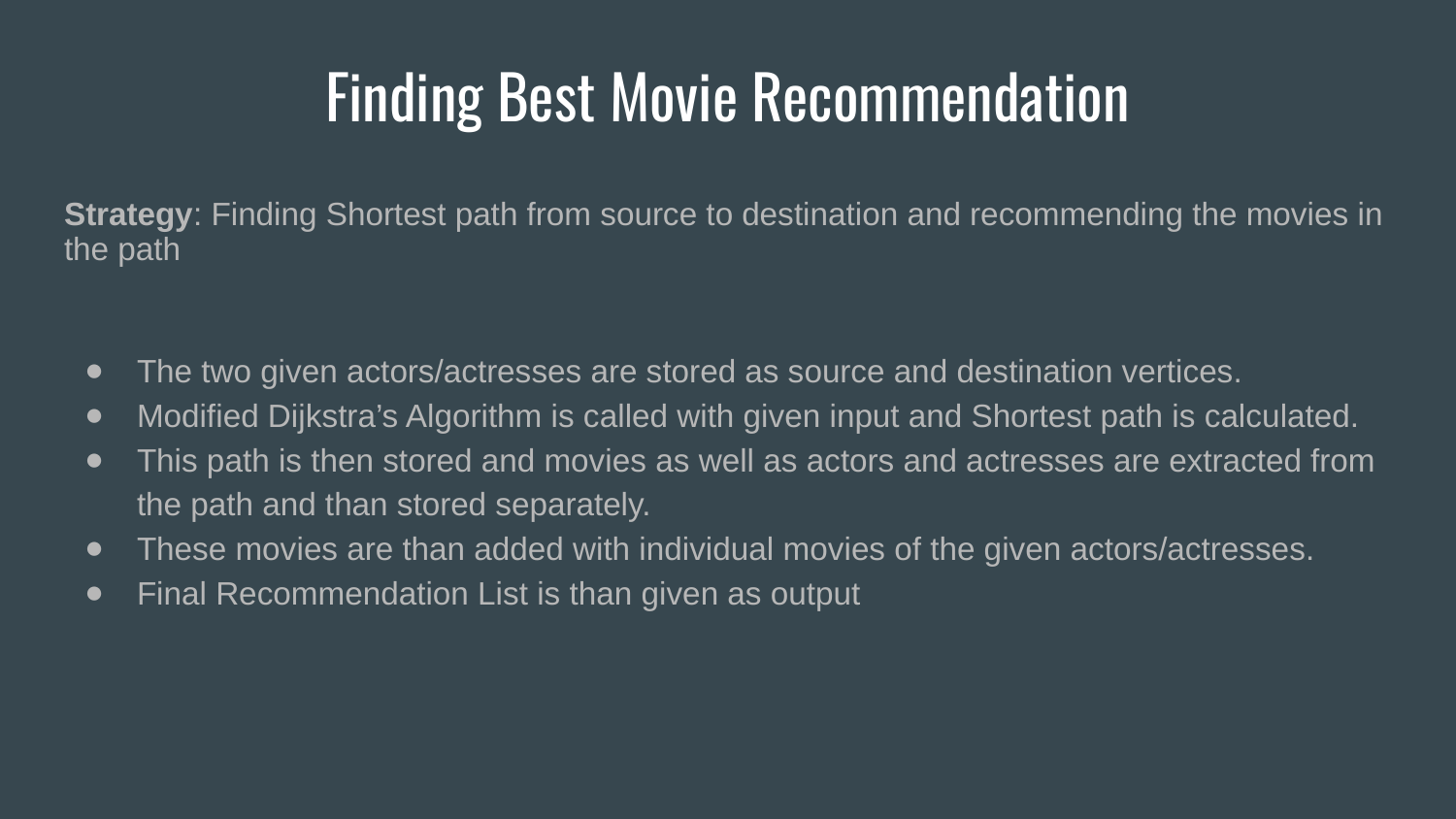

Finding Best Movie Recommendation
Strategy: Finding Shortest path from source to destination and recommending the movies in the path

The two given actors/actresses are stored as source and destination vertices.
Modified Dijkstra’s Algorithm is called with given input and Shortest path is calculated.
This path is then stored and movies as well as actors and actresses are extracted from the path and than stored separately.
These movies are than added with individual movies of the given actors/actresses.
Final Recommendation List is than given as output